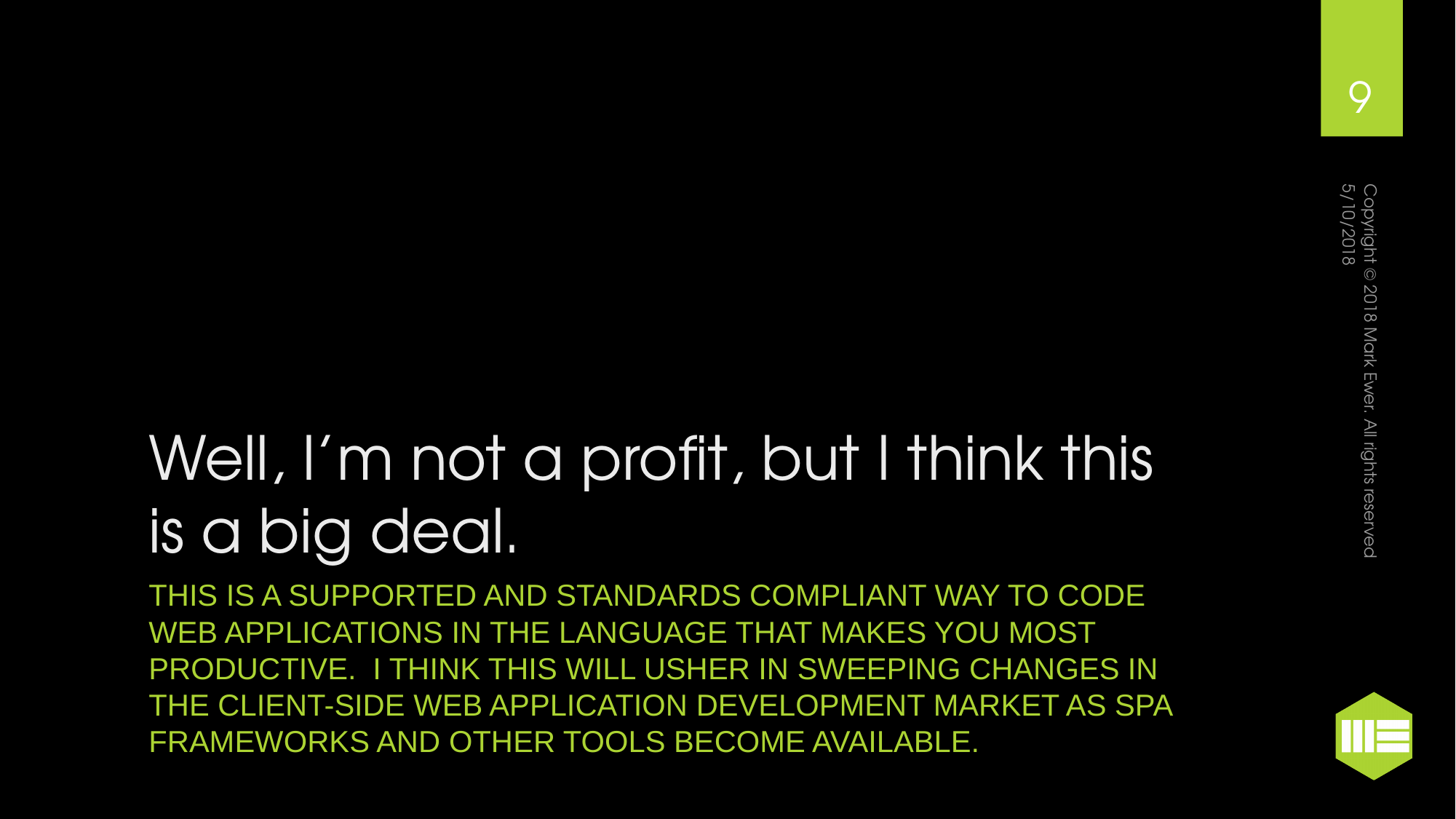

9
5/10/2018
# Well, I’m not a profit, but I think this is a big deal.
Copyright © 2018 Mark Ewer. All rights reserved
This is a supported and standards compliant way to code web applications in the language that makes you most productive.  I think this will usher in sweeping changes in the client-side web application development market as spa frameworks and other tools become available.